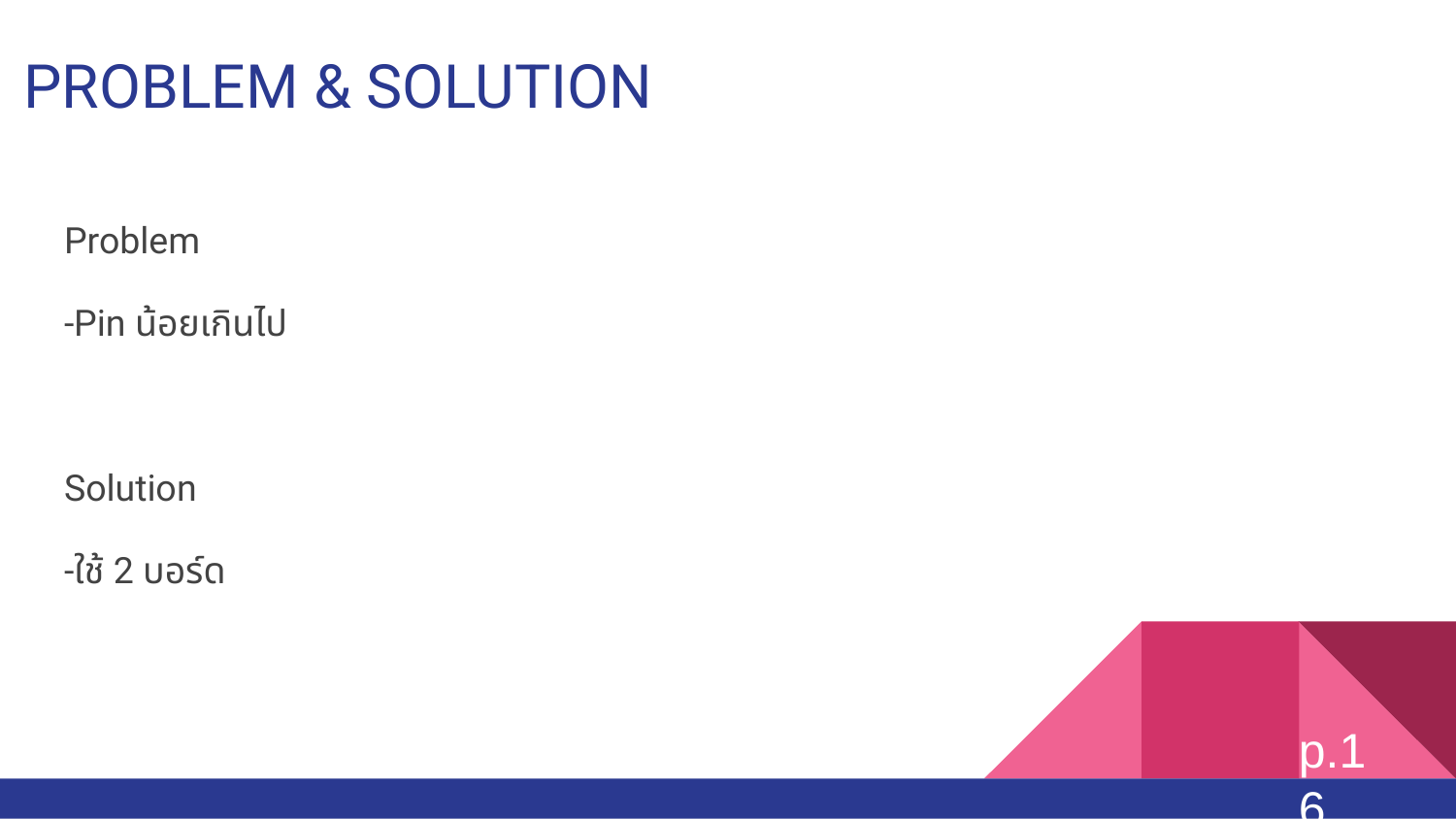

# PROBLEM & SOLUTION
Problem
-Pin น้อยเกินไป

Solution
-ใช้ 2 บอร์ด
p.16